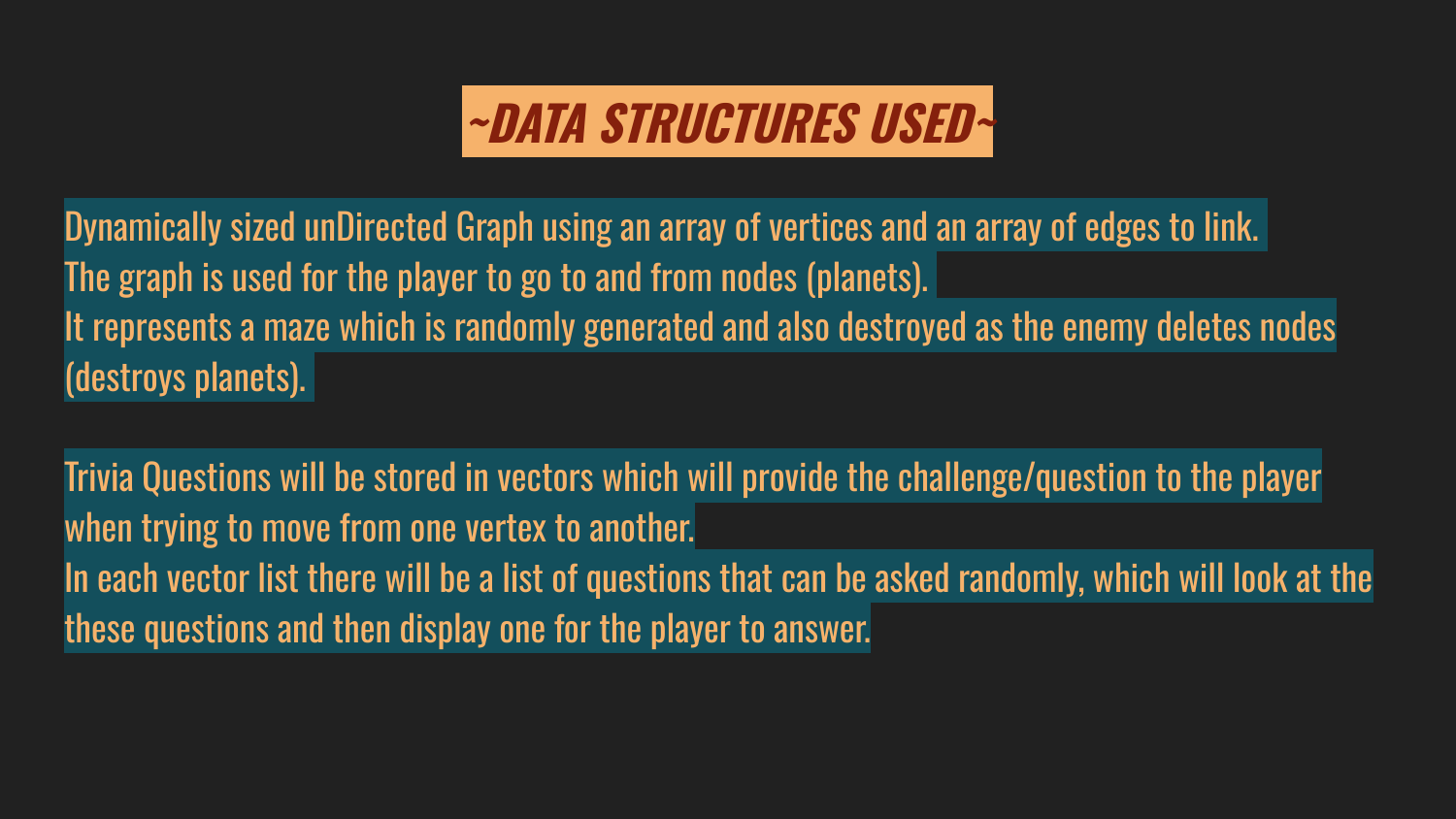

# ~DATA STRUCTURES USED~

Dynamically sized unDirected Graph using an array of vertices and an array of edges to link.
The graph is used for the player to go to and from nodes (planets).
It represents a maze which is randomly generated and also destroyed as the enemy deletes nodes (destroys planets).

Trivia Questions will be stored in vectors which will provide the challenge/question to the player when trying to move from one vertex to another.
In each vector list there will be a list of questions that can be asked randomly, which will look at the these questions and then display one for the player to answer.